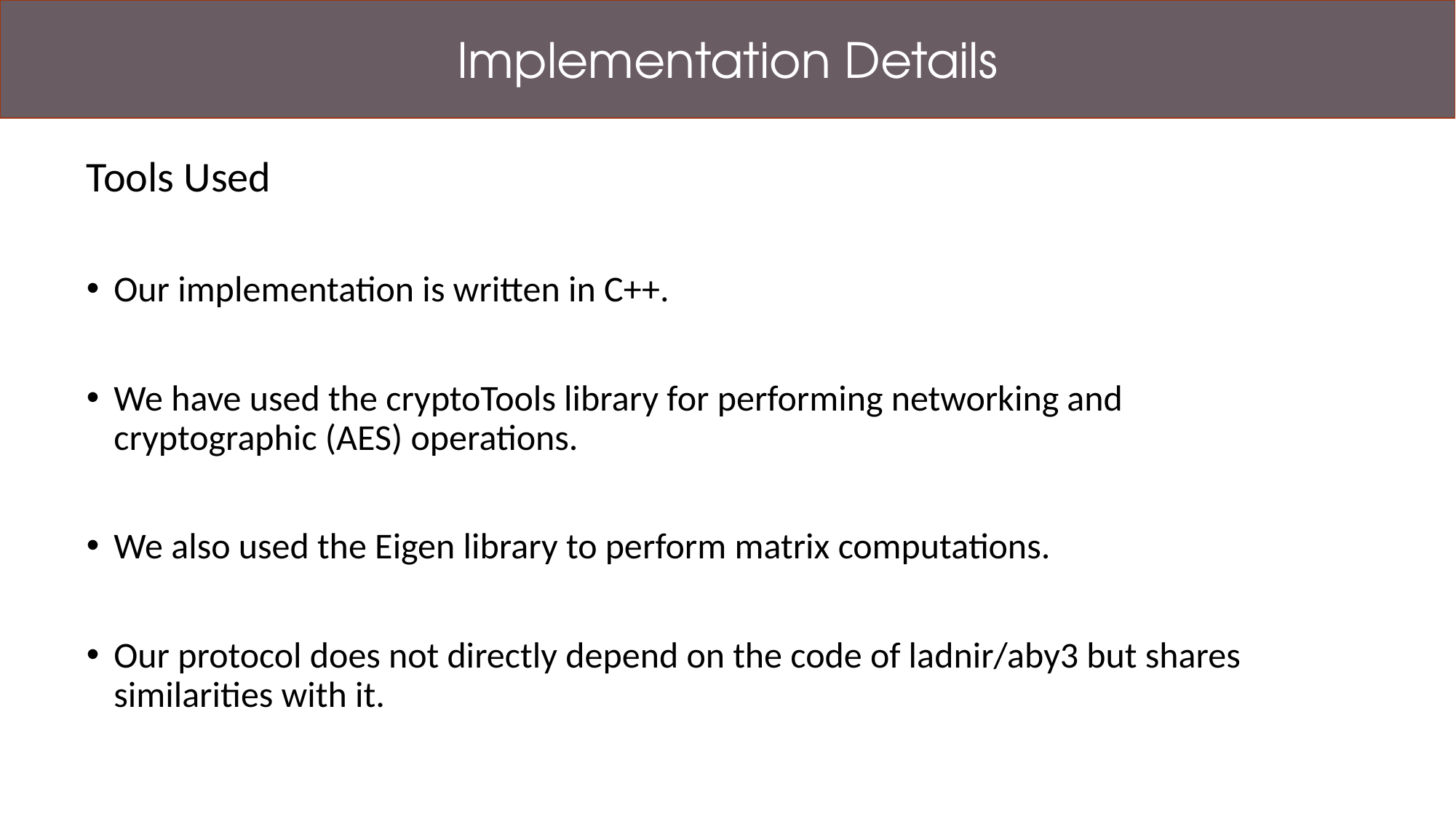

Implementation Details
Tools Used

Our implementation is written in C++.

We have used the cryptoTools library for performing networking and cryptographic (AES) operations.

We also used the Eigen library to perform matrix computations.

Our protocol does not directly depend on the code of ladnir/aby3 but shares similarities with it.